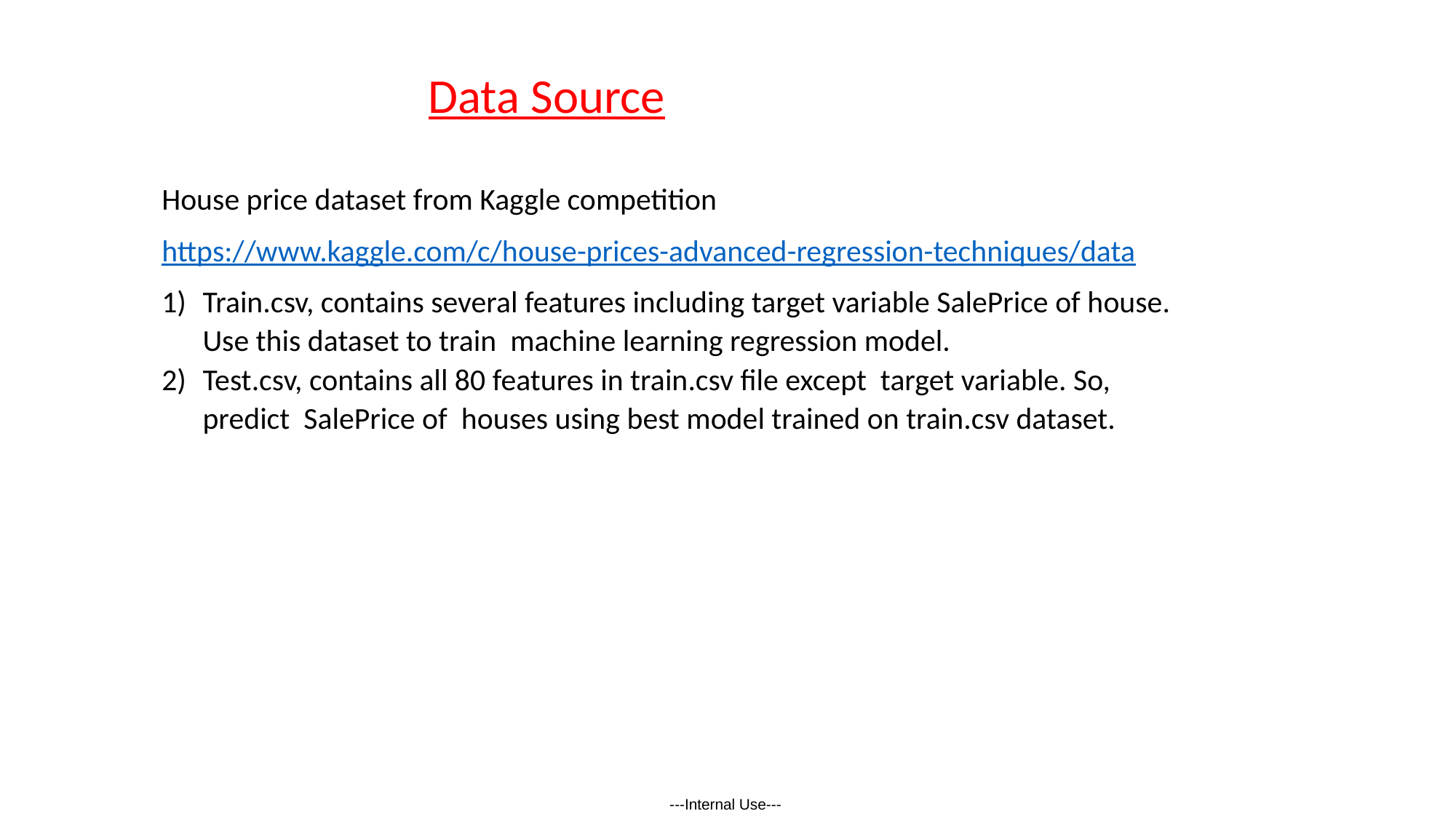

Data Source
House price dataset from Kaggle competition
https://www.kaggle.com/c/house-prices-advanced-regression-techniques/data
Train.csv, contains several features including target variable SalePrice of house. Use this dataset to train  machine learning regression model.
Test.csv, contains all 80 features in train.csv file except  target variable. So, predict  SalePrice of  houses using best model trained on train.csv dataset.